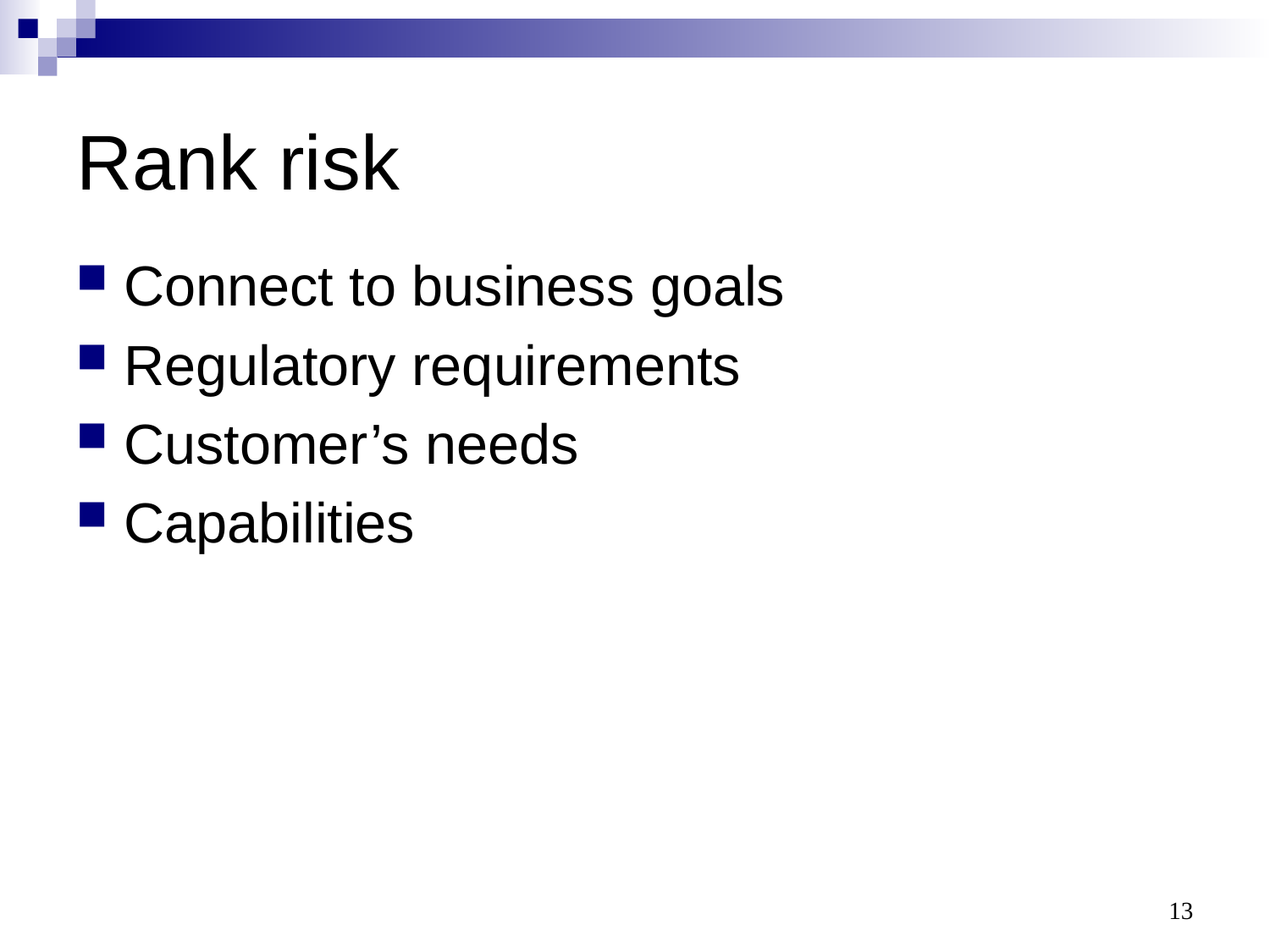

# Rank risk
Connect to business goals
Regulatory requirements
Customer’s needs
Capabilities

13